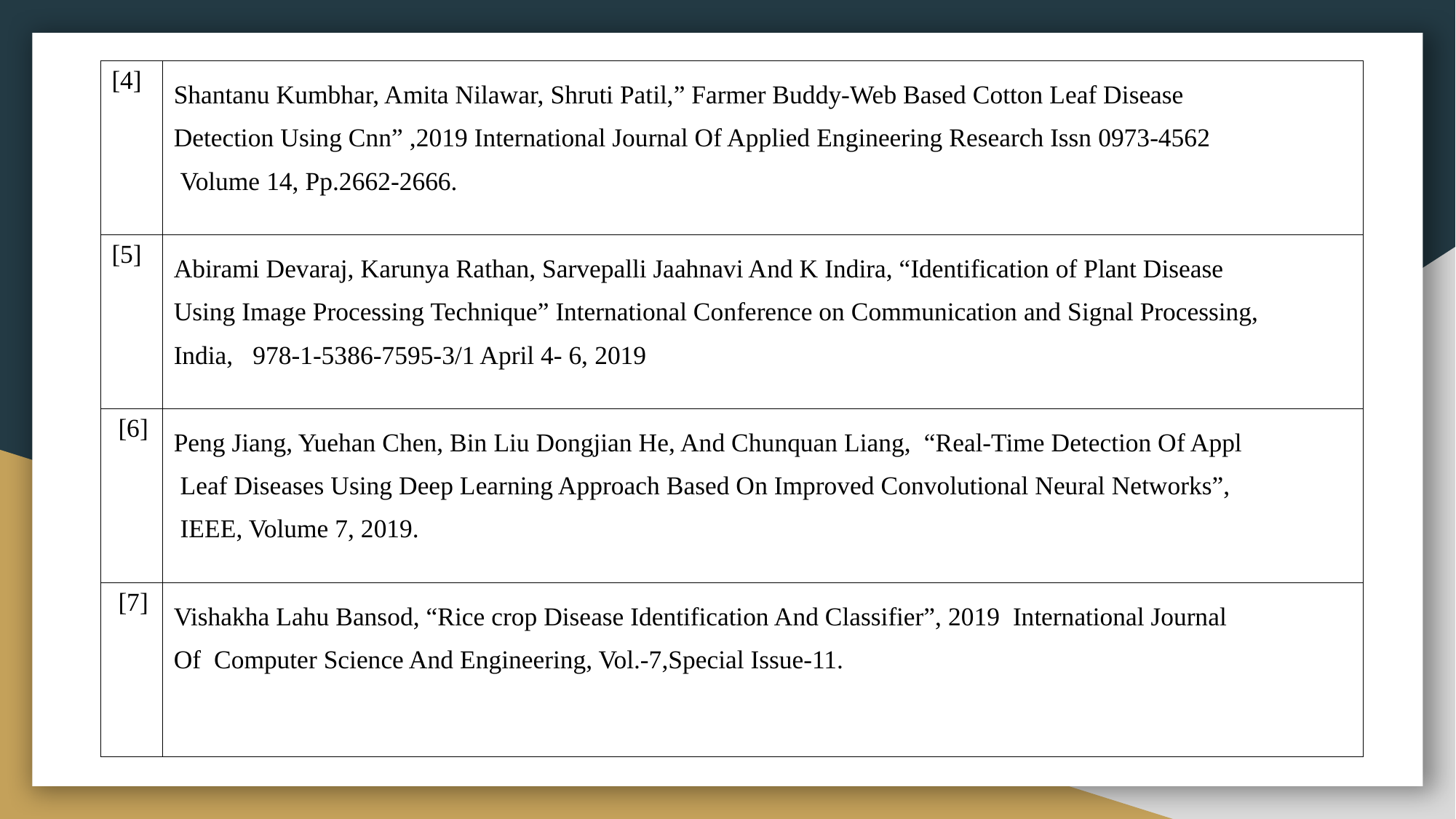

| [4] | Shantanu Kumbhar, Amita Nilawar, Shruti Patil,” Farmer Buddy-Web Based Cotton Leaf Disease Detection Using Cnn” ,2019 International Journal Of Applied Engineering Research Issn 0973-4562 Volume 14, Pp.2662-2666. |
| --- | --- |
| [5] | Abirami Devaraj, Karunya Rathan, Sarvepalli Jaahnavi And K Indira, “Identification of Plant Disease Using Image Processing Technique” International Conference on Communication and Signal Processing, India, 978-1-5386-7595-3/1 April 4- 6, 2019 |
| [6] | Peng Jiang, Yuehan Chen, Bin Liu Dongjian He, And Chunquan Liang, “Real-Time Detection Of Appl Leaf Diseases Using Deep Learning Approach Based On Improved Convolutional Neural Networks”, IEEE, Volume 7, 2019. |
| [7] | Vishakha Lahu Bansod, “Rice crop Disease Identification And Classifier”, 2019 International Journal Of Computer Science And Engineering, Vol.-7,Special Issue-11. |